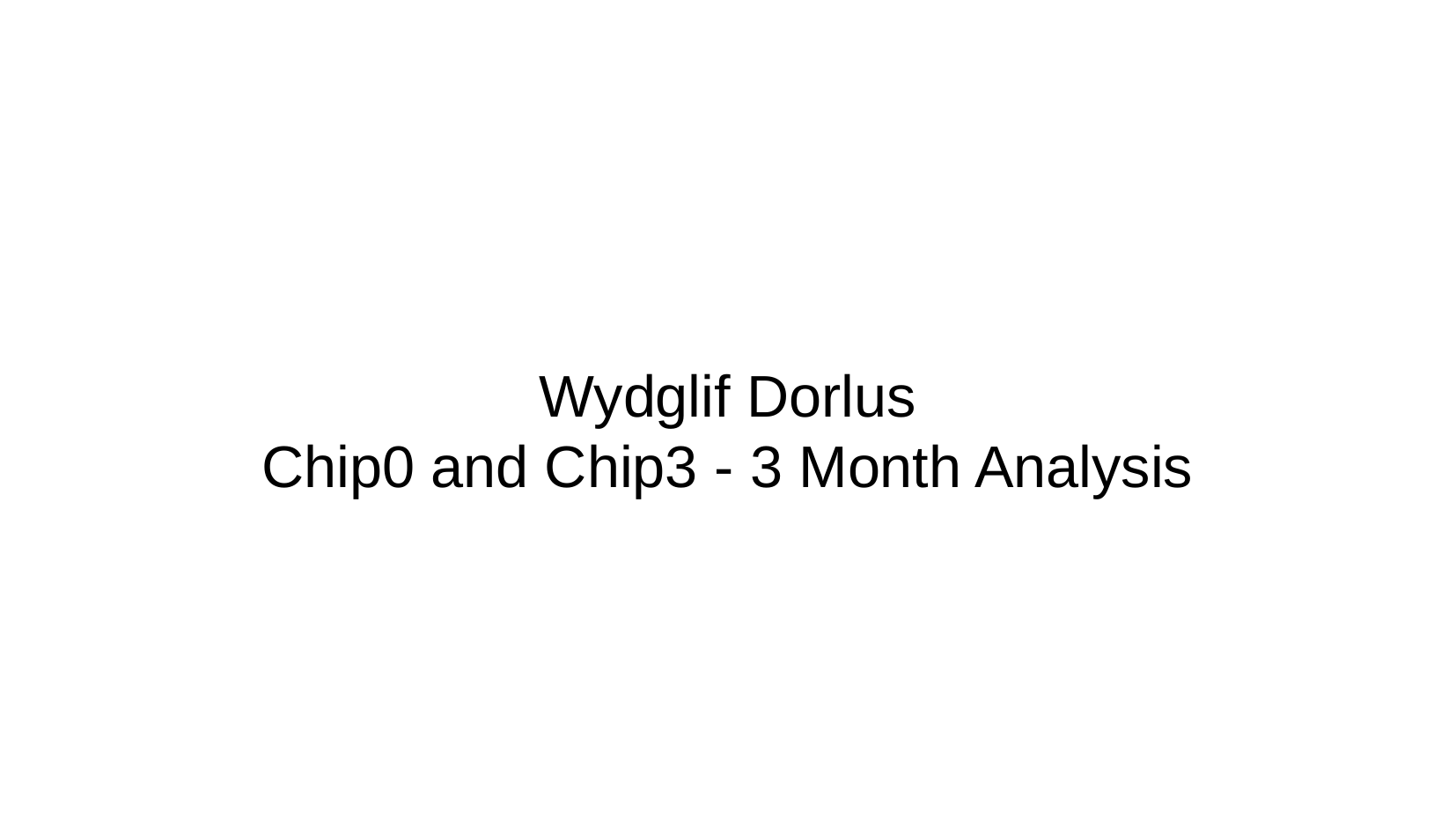

Wydglif Dorlus
Chip0 and Chip3 - 3 Month Analysis